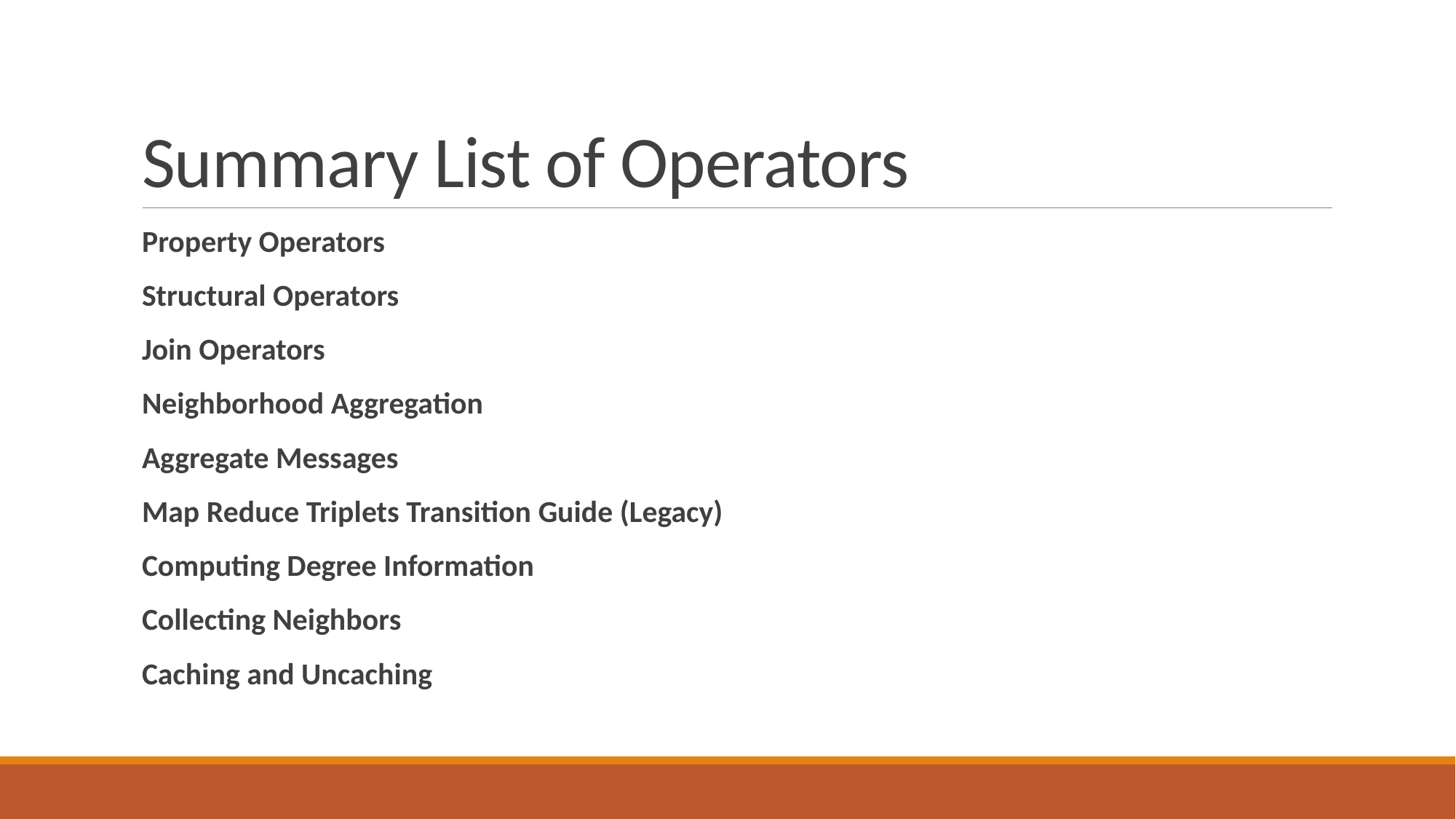

# Summary List of Operators
Property Operators
Structural Operators
Join Operators
Neighborhood Aggregation
Aggregate Messages
Map Reduce Triplets Transition Guide (Legacy)
Computing Degree Information
Collecting Neighbors
Caching and Uncaching